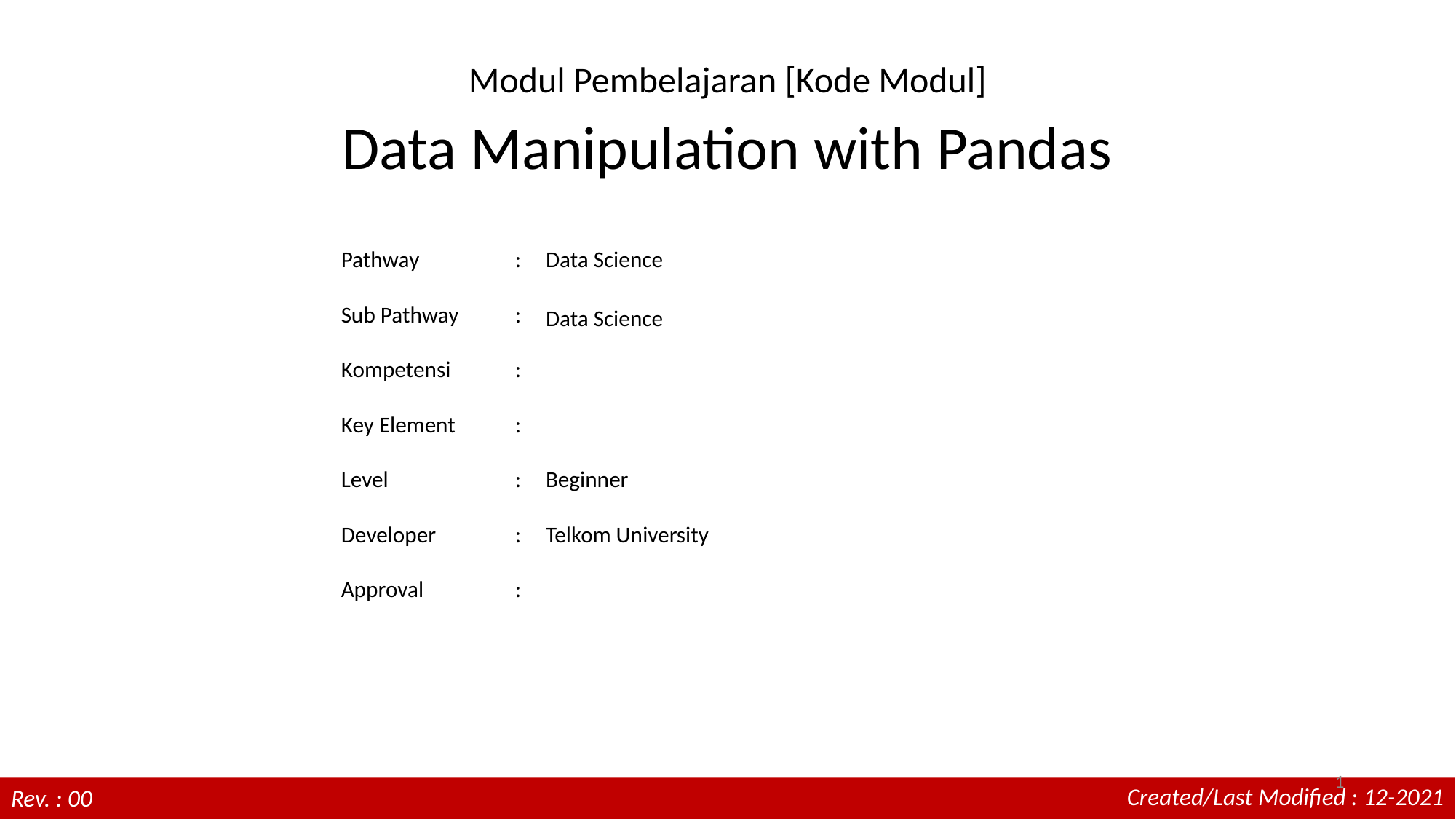

Modul Pembelajaran [Kode Modul]
Data Manipulation with Pandas
| Pathway | : | Data Science |
| --- | --- | --- |
| Sub Pathway | : | Data Science |
| Kompetensi | : |  |
| Key Element | : |  |
| Level | : | Beginner |
| Developer | : | Telkom University |
| Approval | : |  |
1
Created/Last Modified : 12-2021

Rev. : 00